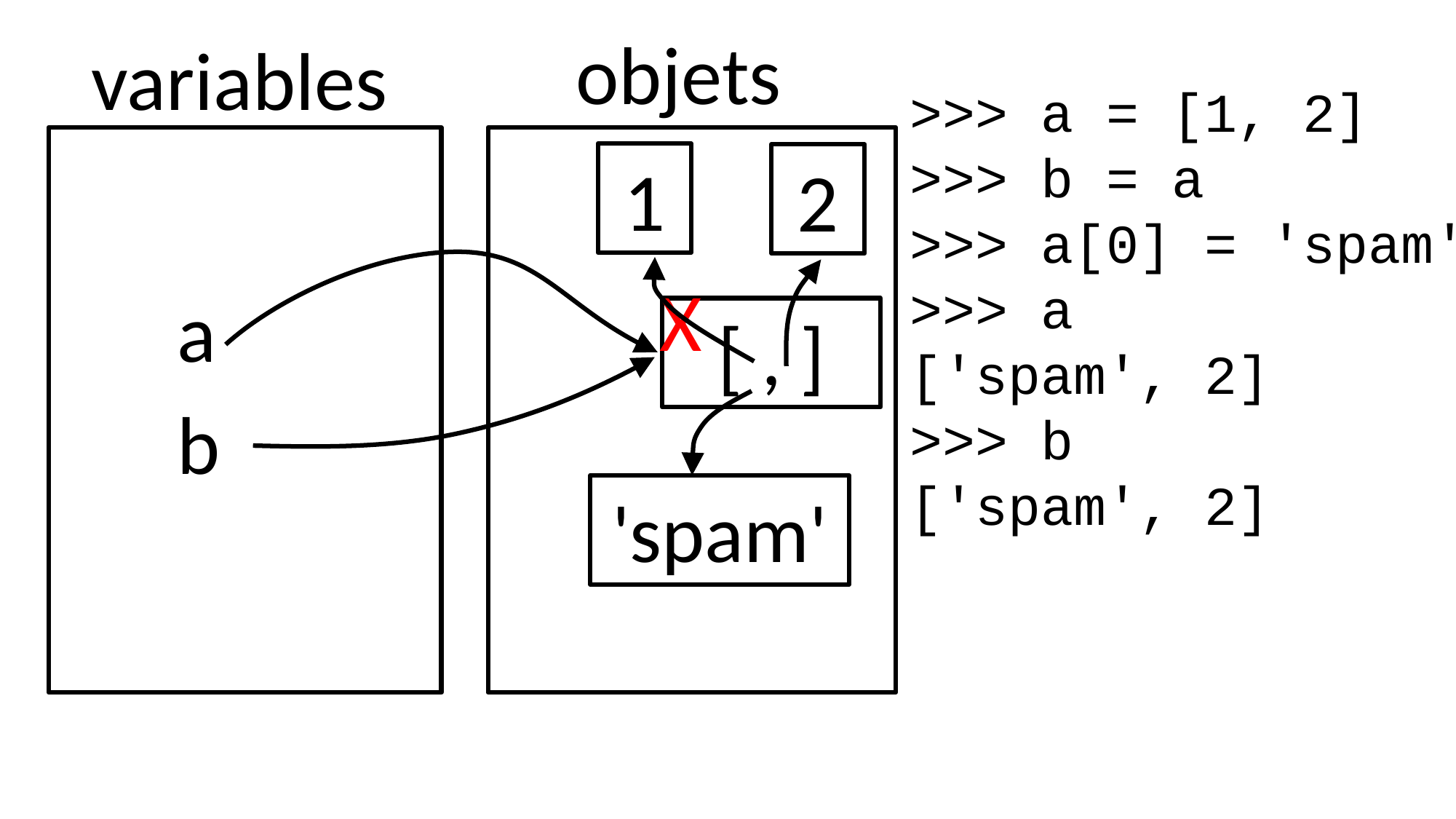

objets
variables
>>> a = [1, 2]
>>> b = a
>>> a[0] = 'spam'
>>> a
['spam', 2]
>>> b
['spam', 2]

1
2

X
a
[ , ]

b

'spam'